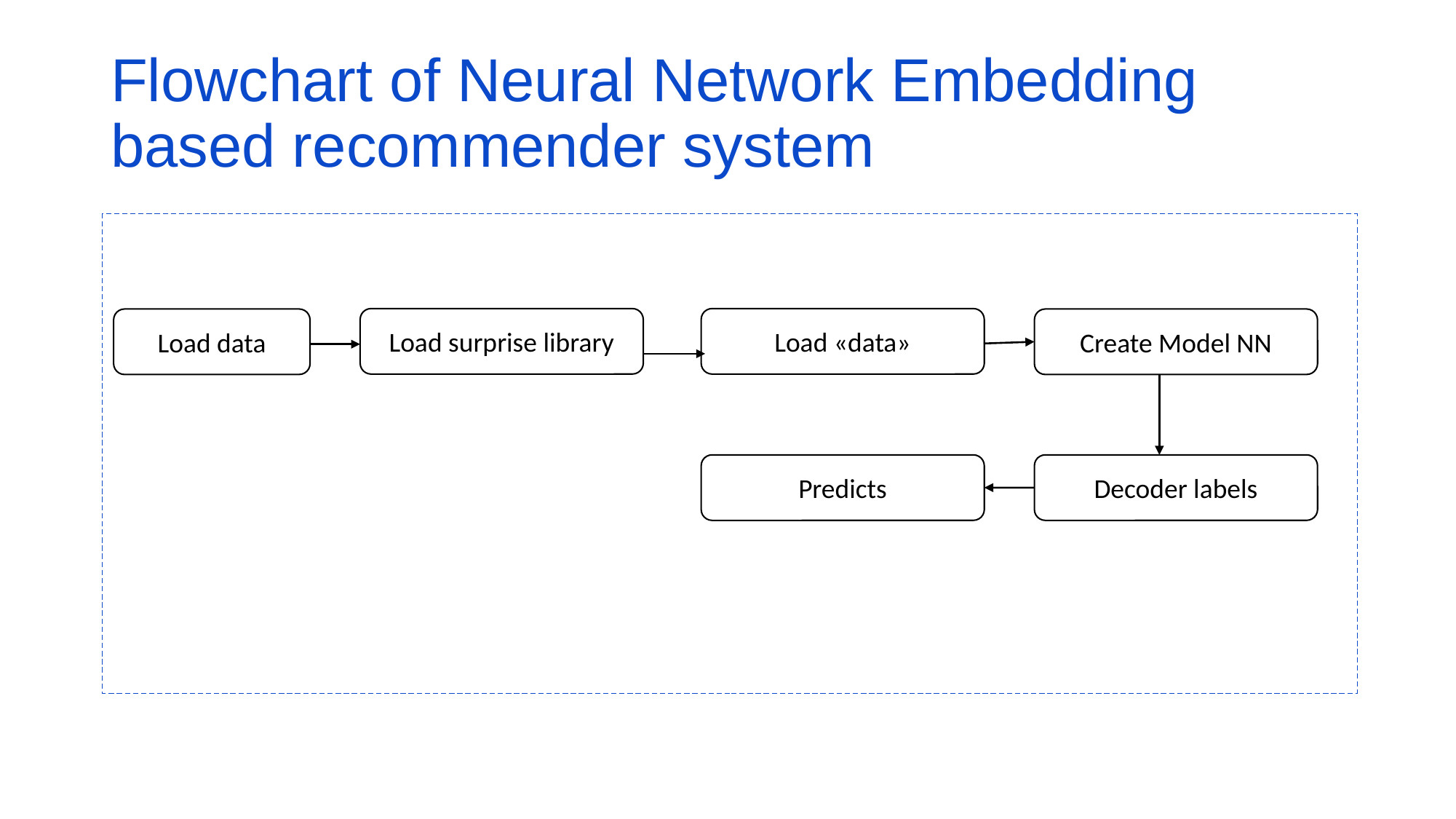

# Flowchart of Neural Network Embedding based recommender system

Load surprise library
Load «data»
Load data
Create Model NN
Predicts
Decoder labels